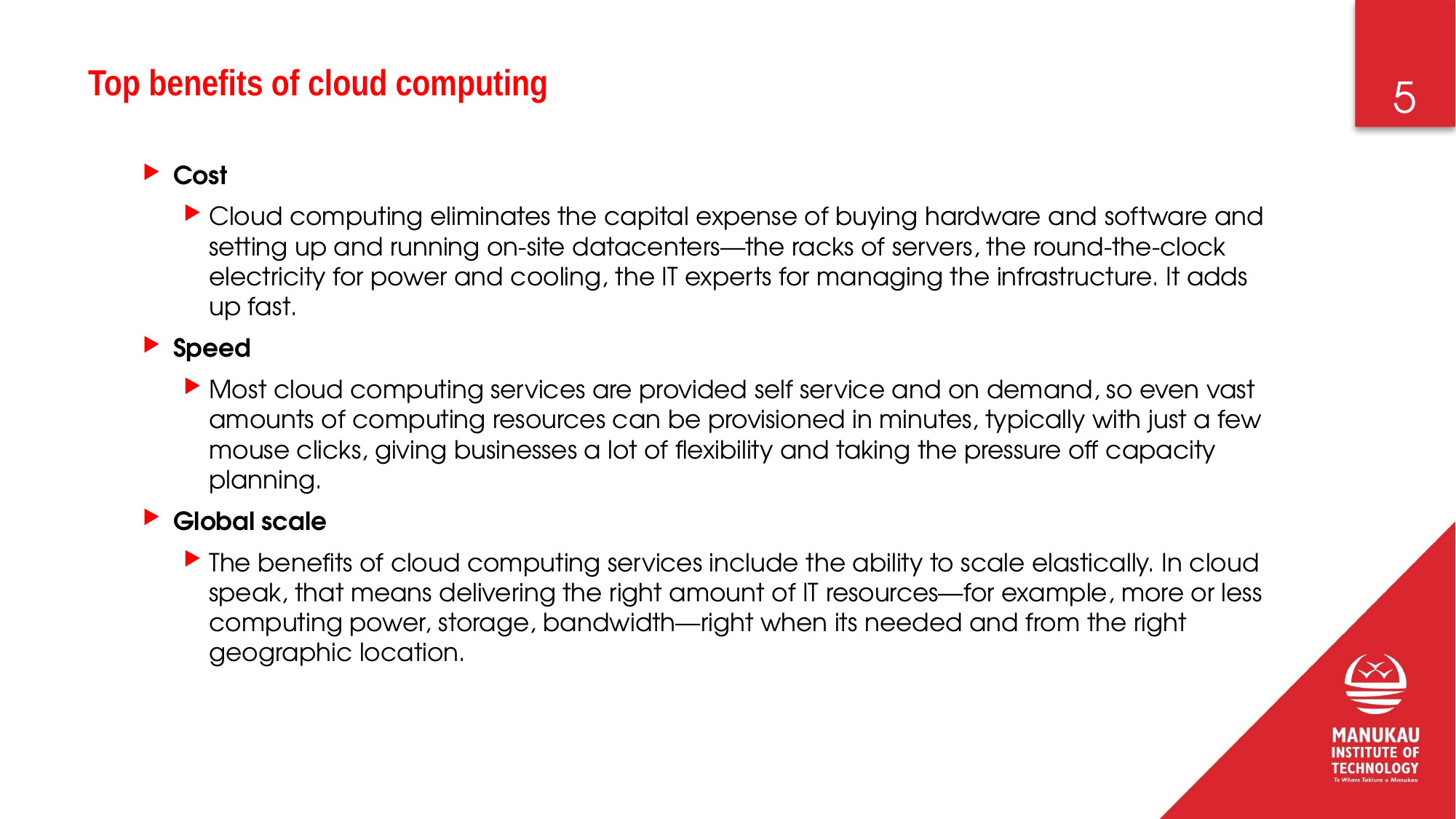

# Top benefits of cloud computing
Cost
Cloud computing eliminates the capital expense of buying hardware and software and setting up and running on-site datacenters—the racks of servers, the round-the-clock electricity for power and cooling, the IT experts for managing the infrastructure. It adds up fast.
Speed
Most cloud computing services are provided self service and on demand, so even vast amounts of computing resources can be provisioned in minutes, typically with just a few mouse clicks, giving businesses a lot of flexibility and taking the pressure off capacity planning.
Global scale
The benefits of cloud computing services include the ability to scale elastically. In cloud speak, that means delivering the right amount of IT resources—for example, more or less computing power, storage, bandwidth—right when its needed and from the right geographic location.